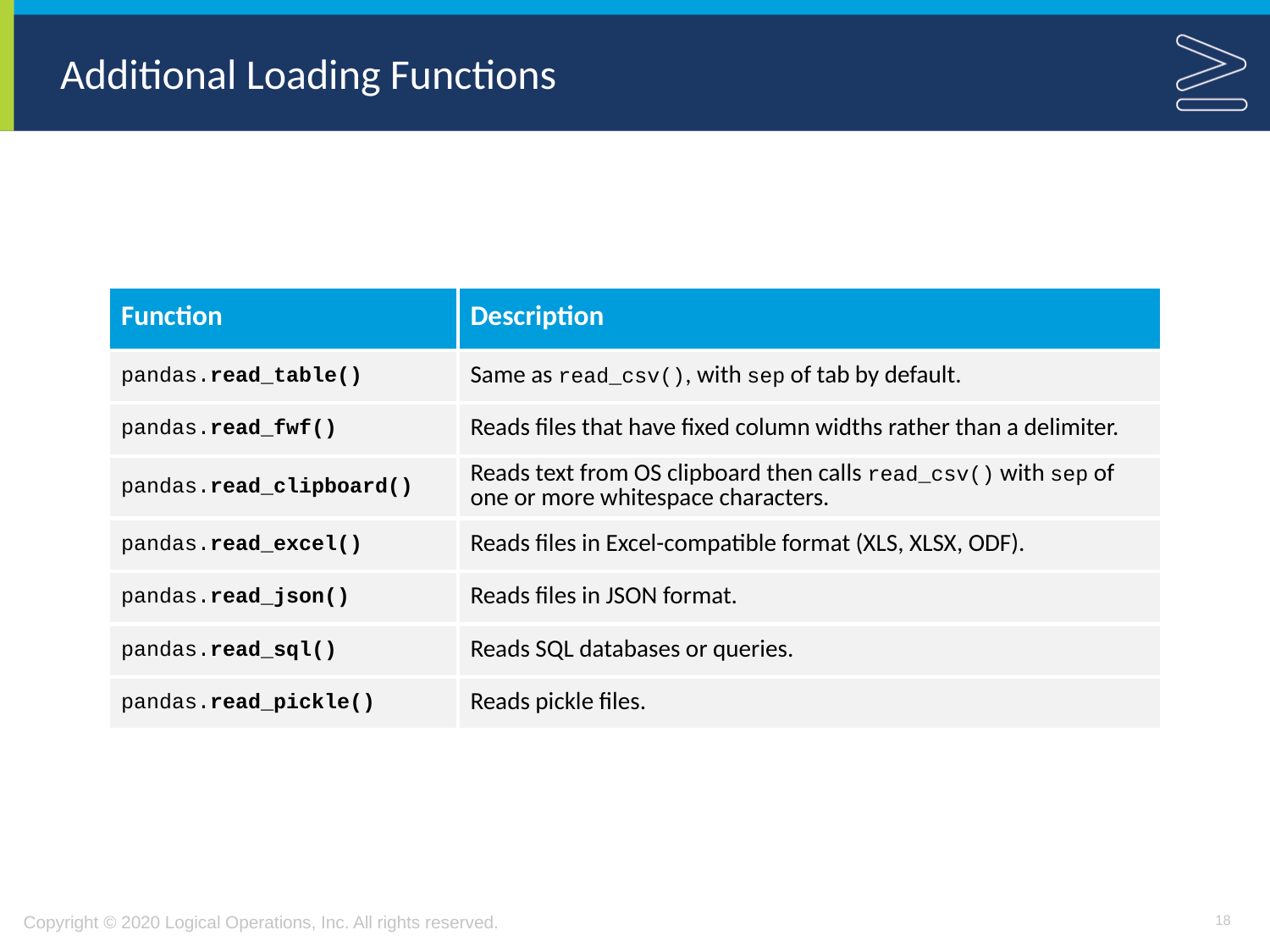

# Additional Loading Functions
| Function | Description |
| --- | --- |
| pandas.read\_table() | Same as read\_csv(), with sep of tab by default. |
| pandas.read\_fwf() | Reads files that have fixed column widths rather than a delimiter. |
| pandas.read\_clipboard() | Reads text from OS clipboard then calls read\_csv() with sep of one or more whitespace characters. |
| pandas.read\_excel() | Reads files in Excel-compatible format (XLS, XLSX, ODF). |
| pandas.read\_json() | Reads files in JSON format. |
| pandas.read\_sql() | Reads SQL databases or queries. |
| pandas.read\_pickle() | Reads pickle files. |
18